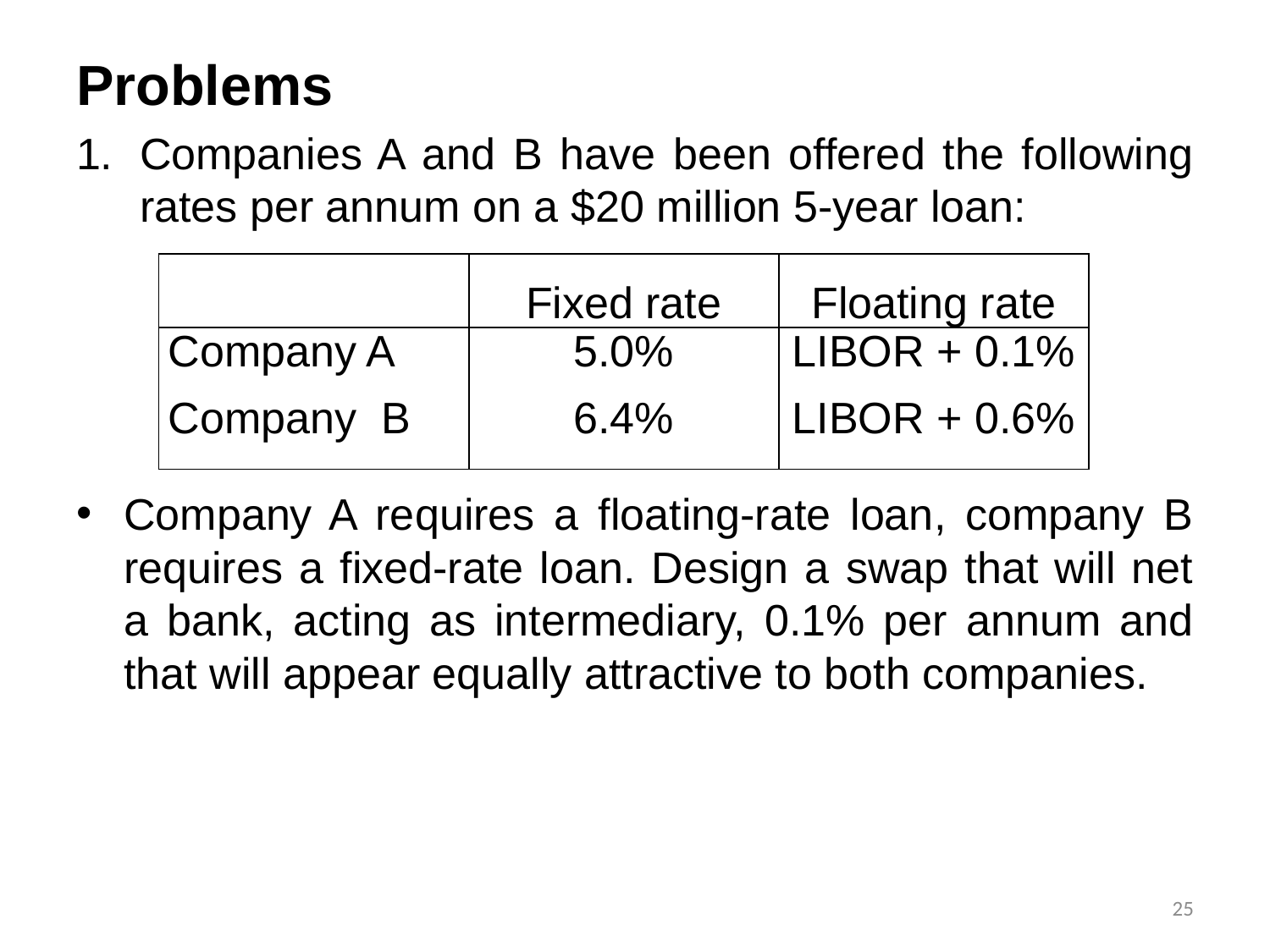

Problems
Companies A and B have been offered the following rates per annum on a $20 million 5-year loan:

Company A requires a floating-rate loan, company B requires a fixed-rate loan. Design a swap that will net a bank, acting as intermediary, 0.1% per annum and that will appear equally attractive to both companies.
|  | Fixed rate | Floating rate |
| --- | --- | --- |
| Company A Company B | 5.0% 6.4% | LIBOR + 0.1% LIBOR + 0.6% |
25